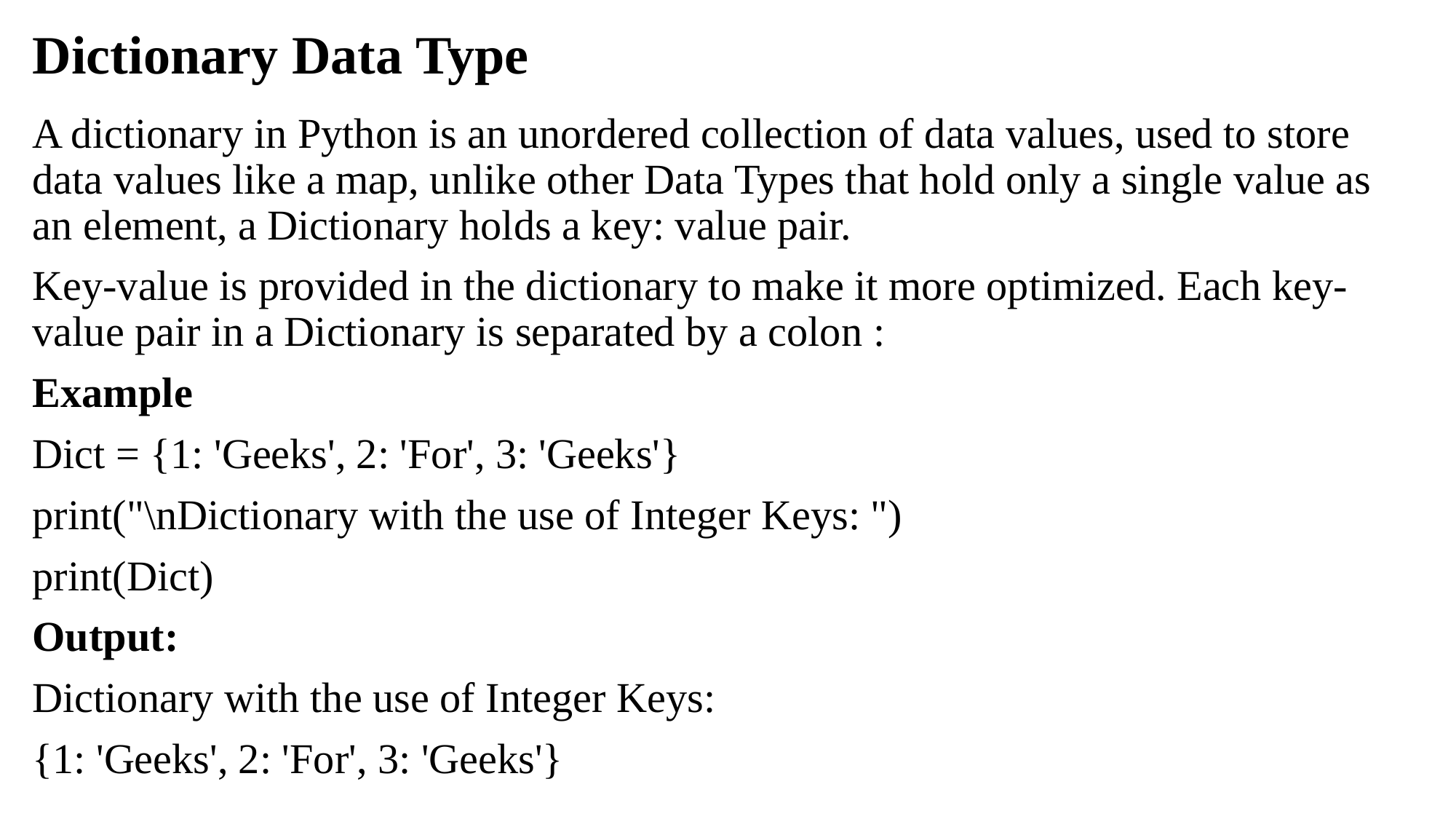

# Dictionary Data Type
A dictionary in Python is an unordered collection of data values, used to store data values like a map, unlike other Data Types that hold only a single value as an element, a Dictionary holds a key: value pair.
Key-value is provided in the dictionary to make it more optimized. Each key-value pair in a Dictionary is separated by a colon :
Example
Dict = {1: 'Geeks', 2: 'For', 3: 'Geeks'}
print("\nDictionary with the use of Integer Keys: ")
print(Dict)
Output:
Dictionary with the use of Integer Keys:
{1: 'Geeks', 2: 'For', 3: 'Geeks'}